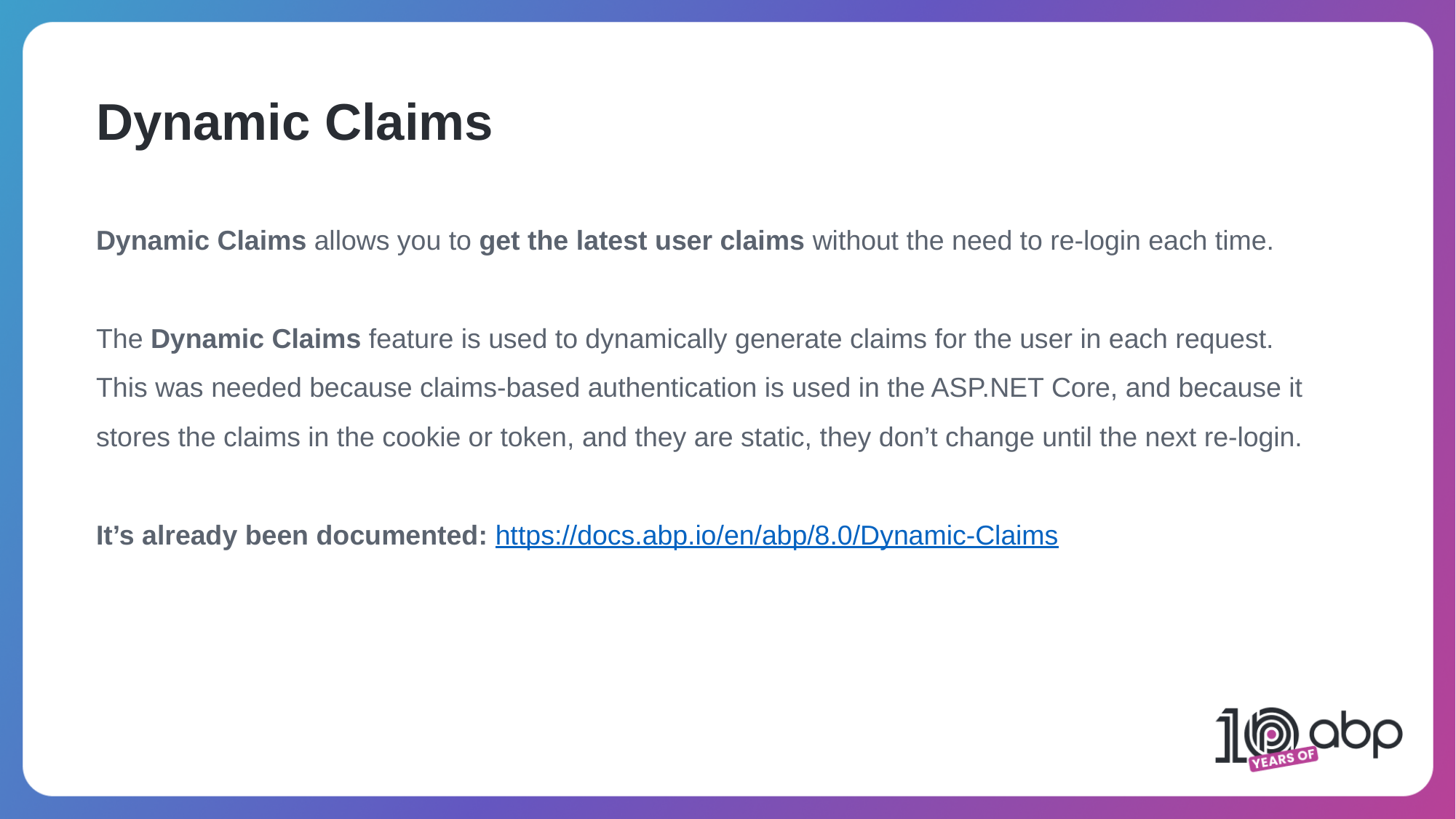

Dynamic Claims
Dynamic Claims allows you to get the latest user claims without the need to re-login each time.

The Dynamic Claims feature is used to dynamically generate claims for the user in each request. This was needed because claims-based authentication is used in the ASP.NET Core, and because it stores the claims in the cookie or token, and they are static, they don’t change until the next re-login.

It’s already been documented: https://docs.abp.io/en/abp/8.0/Dynamic-Claims